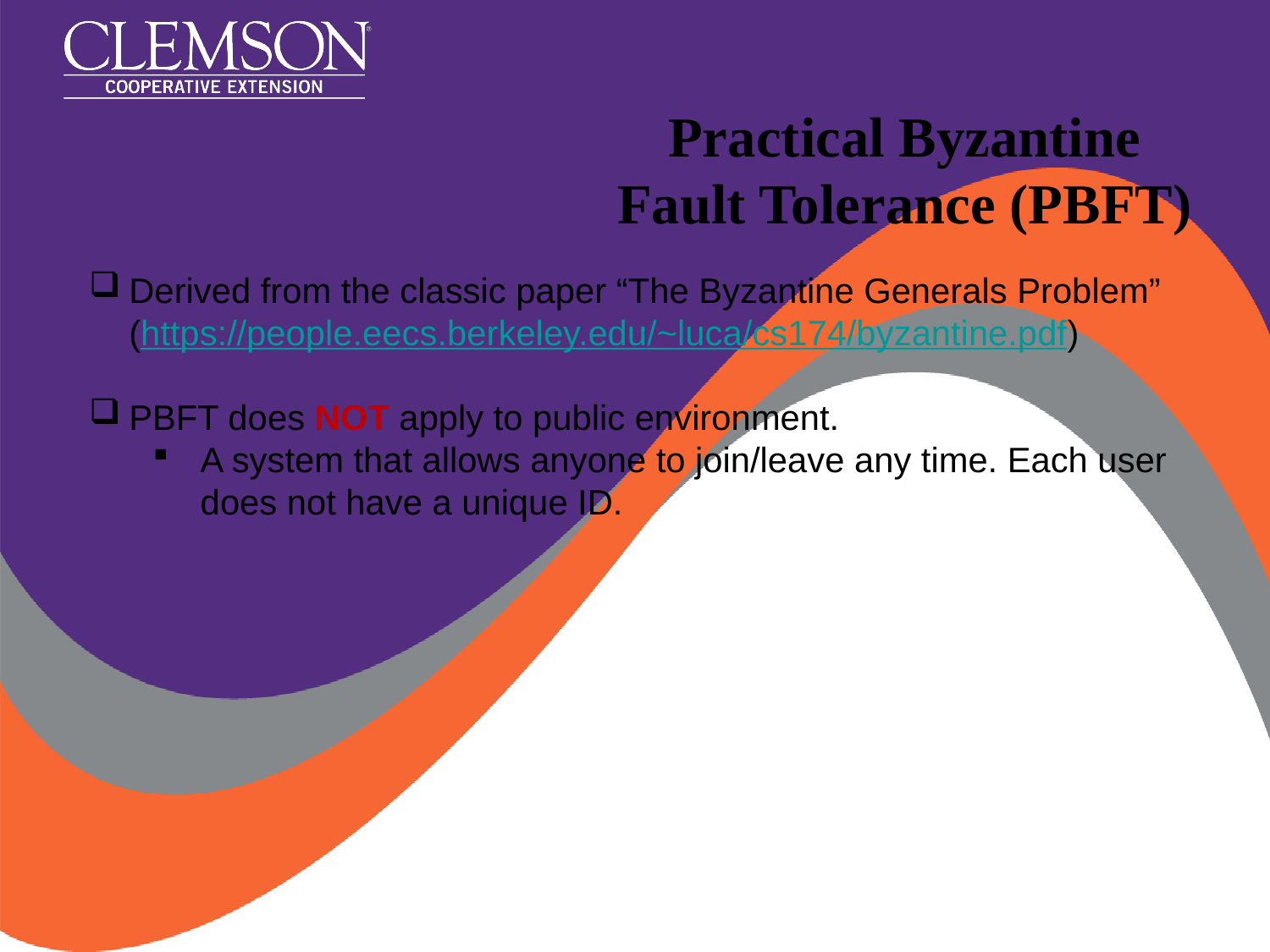

# Practical Byzantine Fault Tolerance (PBFT)

Derived from the classic paper “The Byzantine Generals Problem” (https://people.eecs.berkeley.edu/~luca/cs174/byzantine.pdf)

PBFT does NOT apply to public environment.
A system that allows anyone to join/leave any time. Each user does not have a unique ID.